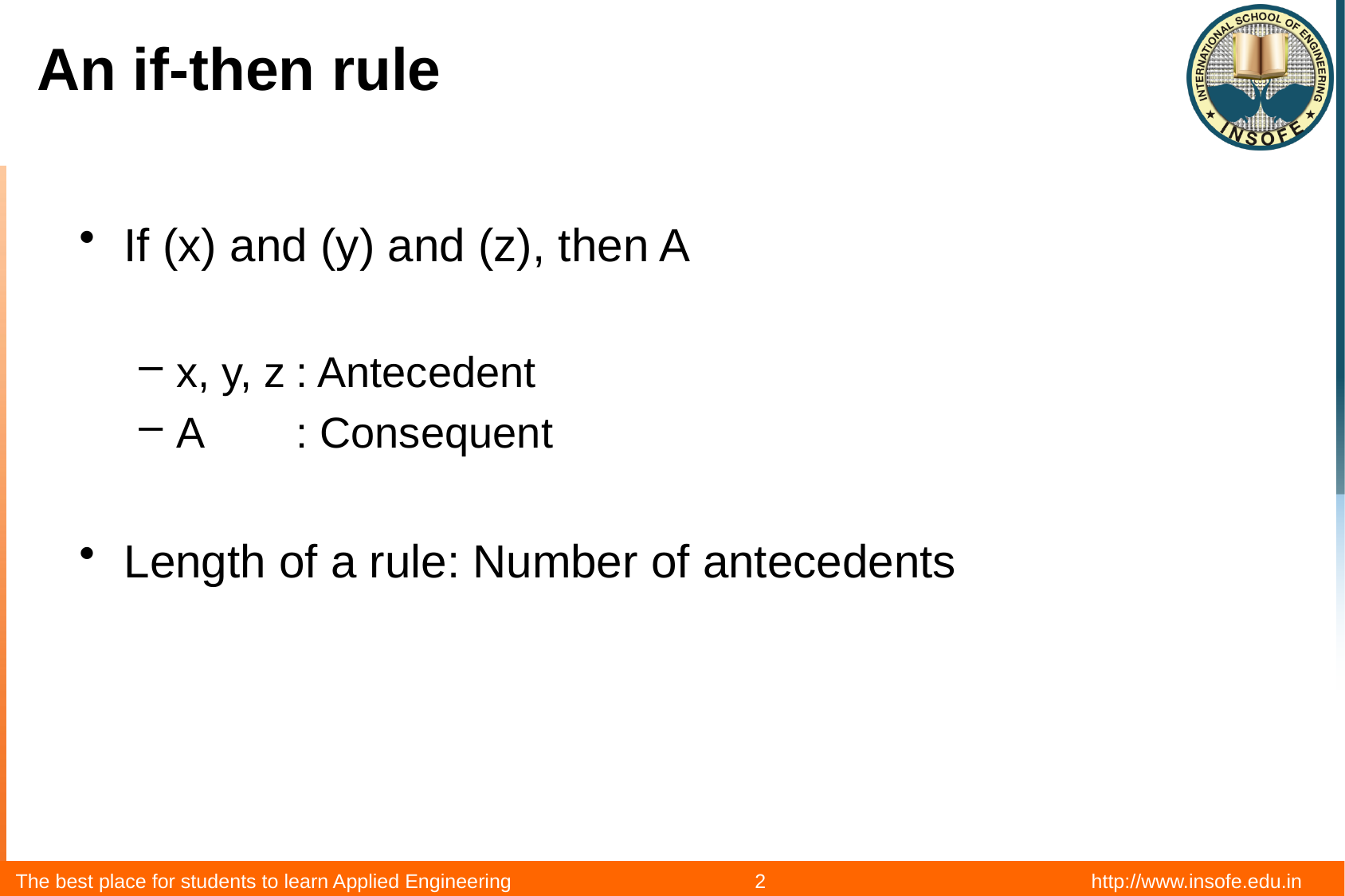

# An if-then rule
If (x) and (y) and (z), then A

x, y, z	: Antecedent
A	: Consequent

Length of a rule: Number of antecedents